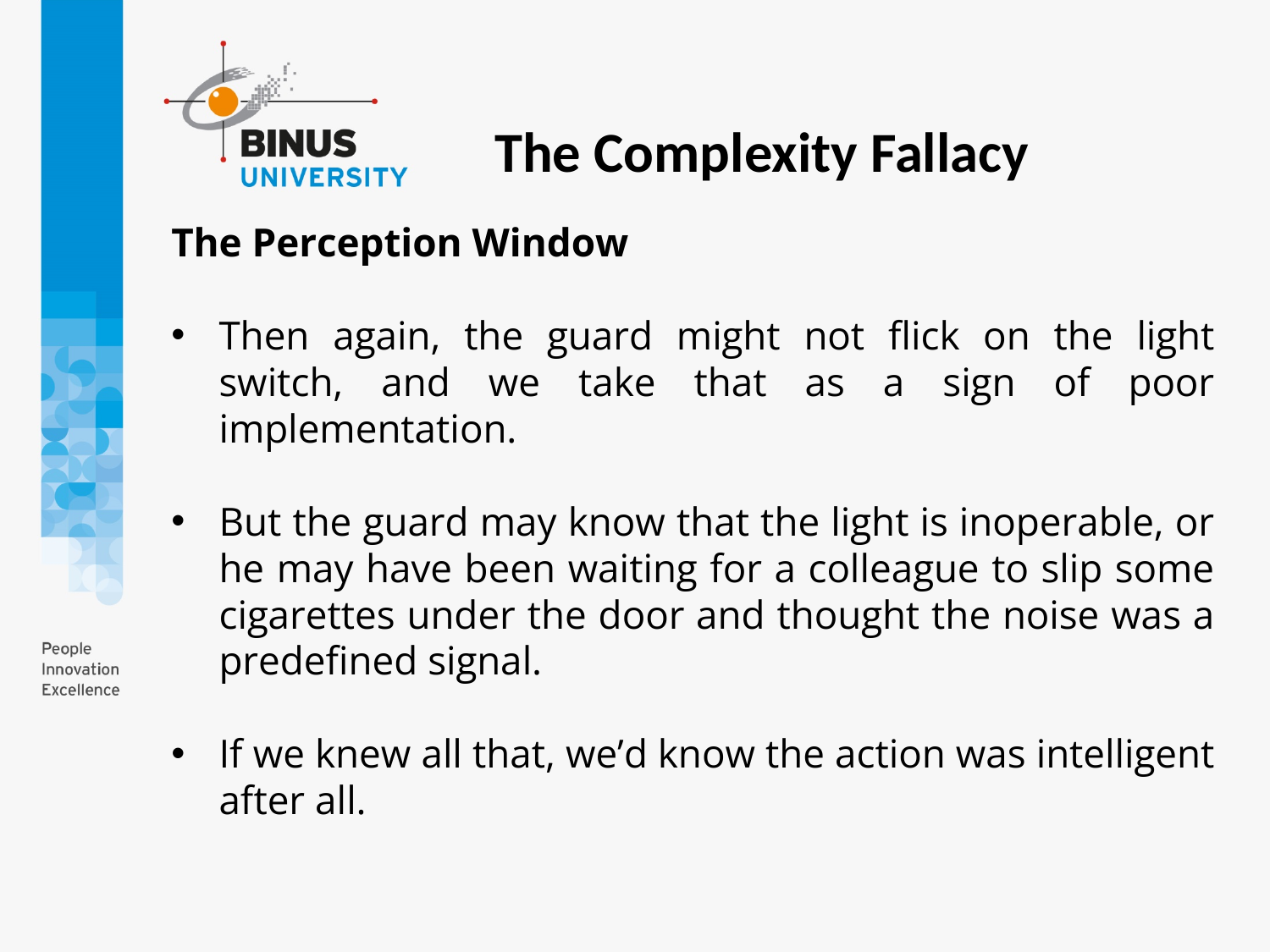

The Complexity Fallacy
The Perception Window

Then again, the guard might not flick on the light switch, and we take that as a sign of poor implementation.

But the guard may know that the light is inoperable, or he may have been waiting for a colleague to slip some cigarettes under the door and thought the noise was a predefined signal.

If we knew all that, we’d know the action was intelligent after all.